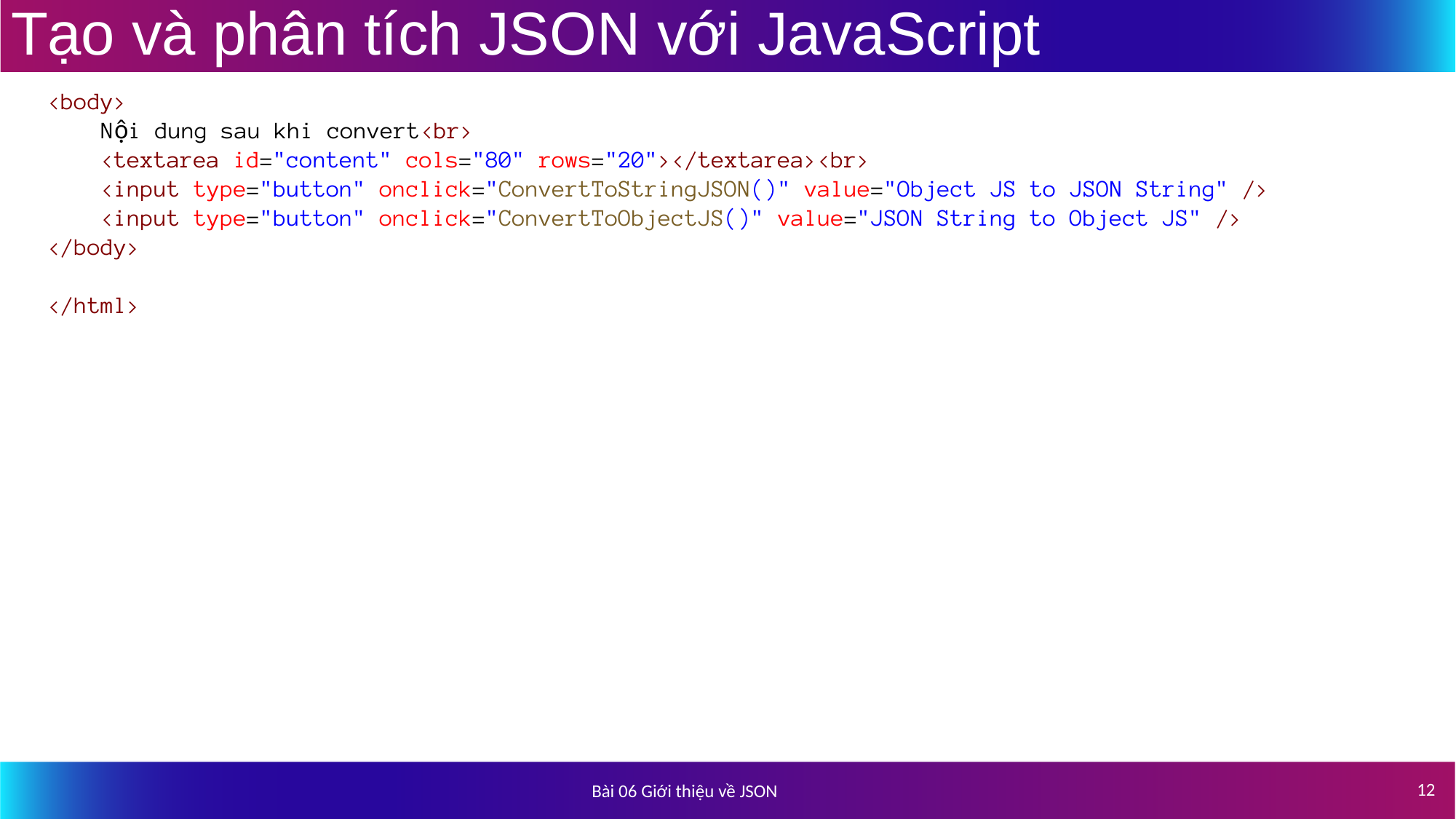

Tạo và phân tích JSON với JavaScript
<body>
    Nội dung sau khi convert<br>
    <textarea id="content" cols="80" rows="20"></textarea><br>
    <input type="button" onclick="ConvertToStringJSON()" value="Object JS to JSON String" />
    <input type="button" onclick="ConvertToObjectJS()" value="JSON String to Object JS" />
</body>
</html>
12
Bài 06 Giới thiệu về JSON